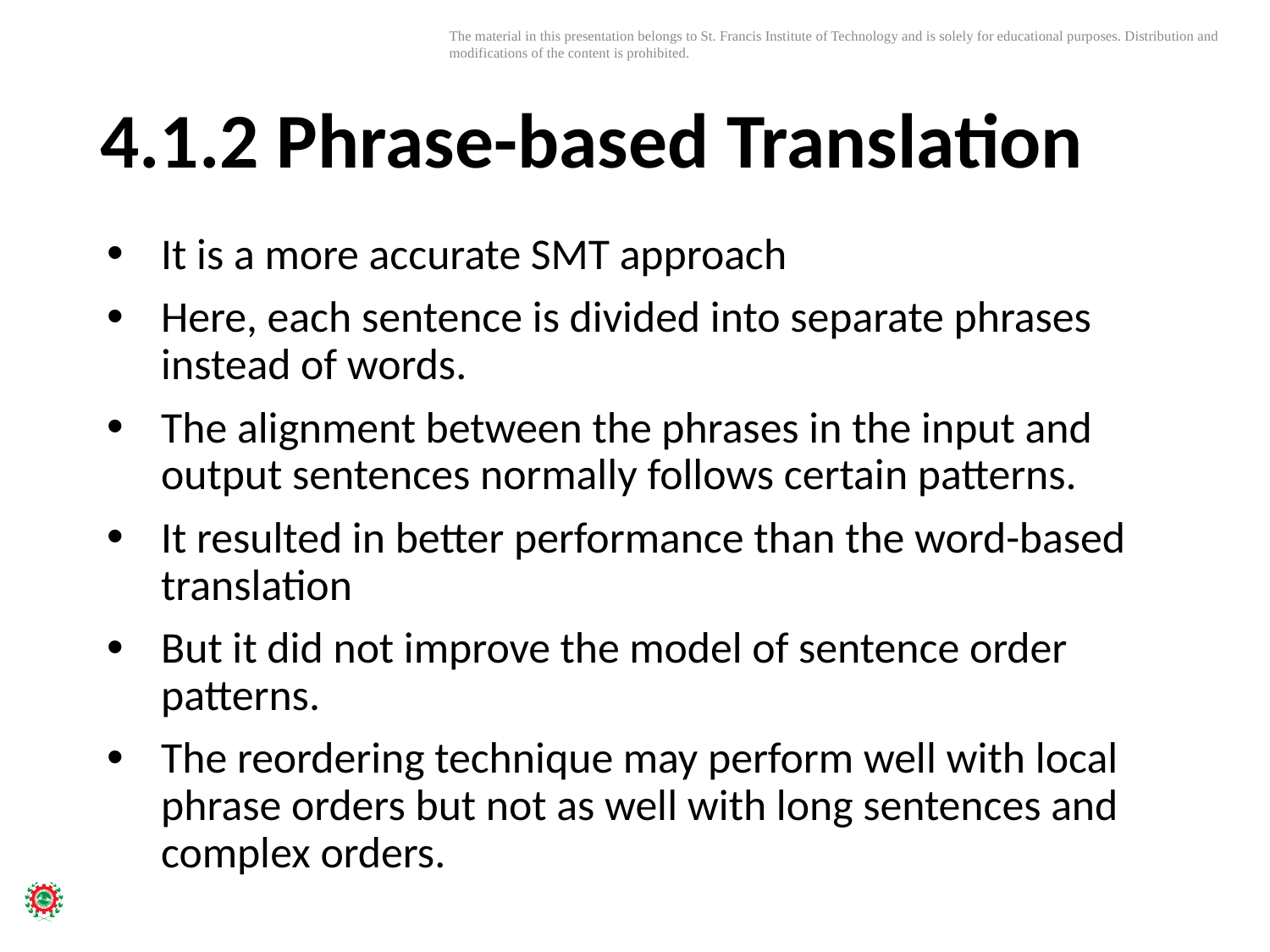

# 4.1.2 Phrase-based Translation
It is a more accurate SMT approach
Here, each sentence is divided into separate phrases instead of words.
The alignment between the phrases in the input and output sentences normally follows certain patterns.
It resulted in better performance than the word-based translation
But it did not improve the model of sentence order patterns.
The reordering technique may perform well with local phrase orders but not as well with long sentences and complex orders.